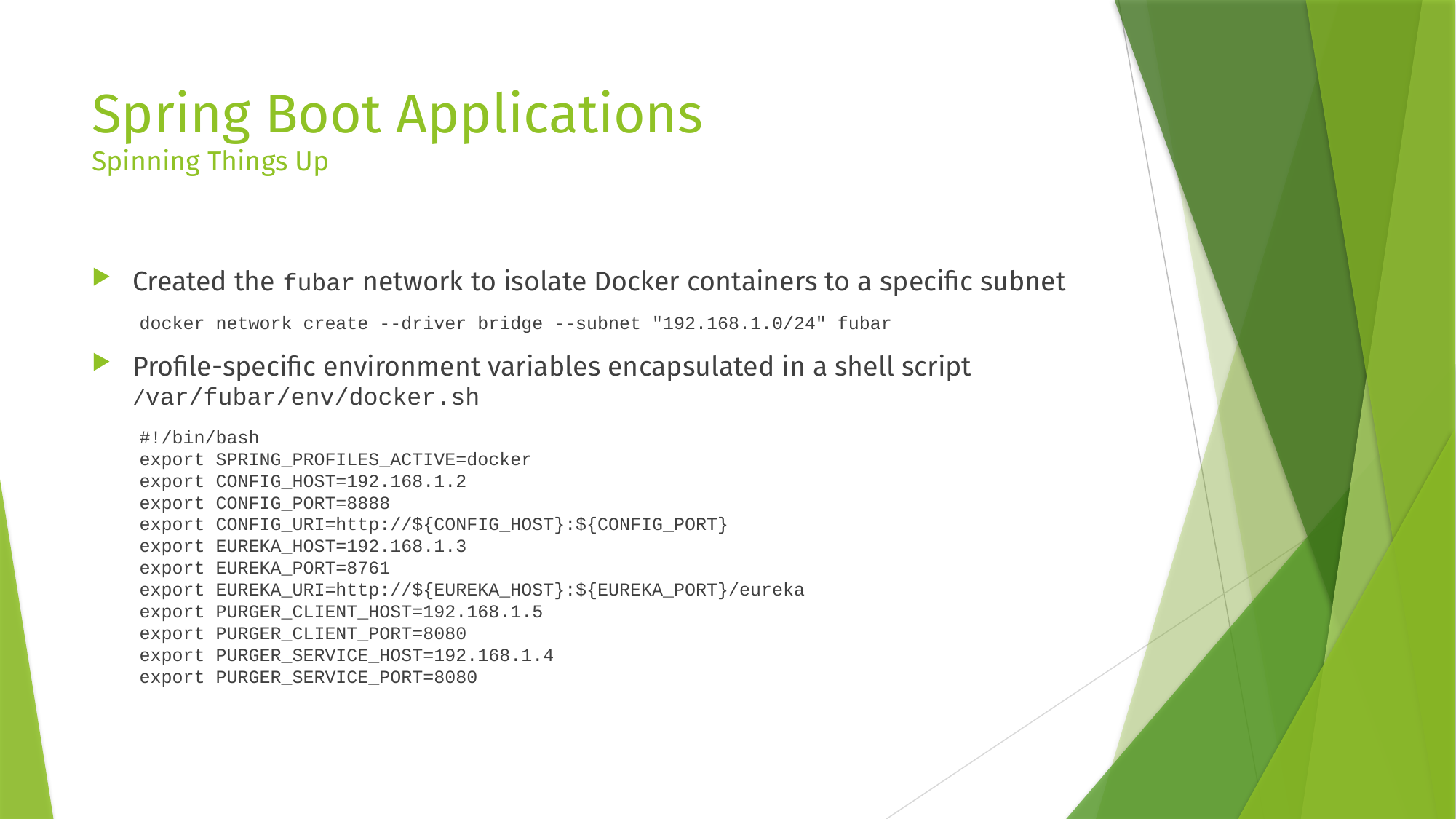

# Spring Boot Applications Spinning Things Up
Created the fubar network to isolate Docker containers to a specific subnet
docker network create --driver bridge --subnet "192.168.1.0/24" fubar
Profile-specific environment variables encapsulated in a shell script /var/fubar/env/docker.sh
#!/bin/bash
export SPRING_PROFILES_ACTIVE=docker
export CONFIG_HOST=192.168.1.2
export CONFIG_PORT=8888
export CONFIG_URI=http://${CONFIG_HOST}:${CONFIG_PORT}
export EUREKA_HOST=192.168.1.3
export EUREKA_PORT=8761
export EUREKA_URI=http://${EUREKA_HOST}:${EUREKA_PORT}/eureka
export PURGER_CLIENT_HOST=192.168.1.5
export PURGER_CLIENT_PORT=8080
export PURGER_SERVICE_HOST=192.168.1.4
export PURGER_SERVICE_PORT=8080